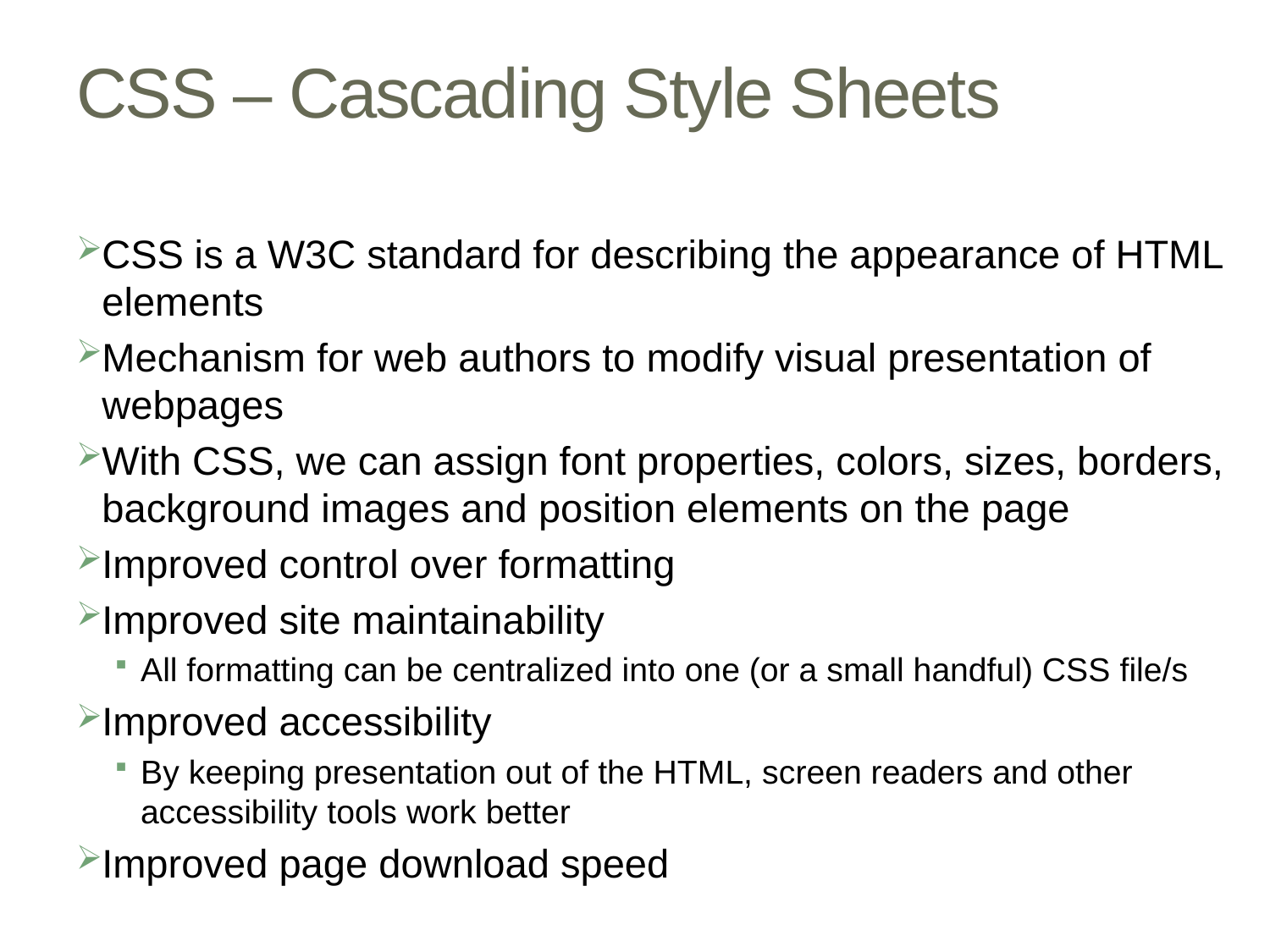

# CSS – Cascading Style Sheets
CSS is a W3C standard for describing the appearance of HTML elements
Mechanism for web authors to modify visual presentation of webpages
With CSS, we can assign font properties, colors, sizes, borders, background images and position elements on the page
Improved control over formatting
Improved site maintainability
All formatting can be centralized into one (or a small handful) CSS file/s
Improved accessibility
By keeping presentation out of the HTML, screen readers and other accessibility tools work better
Improved page download speed